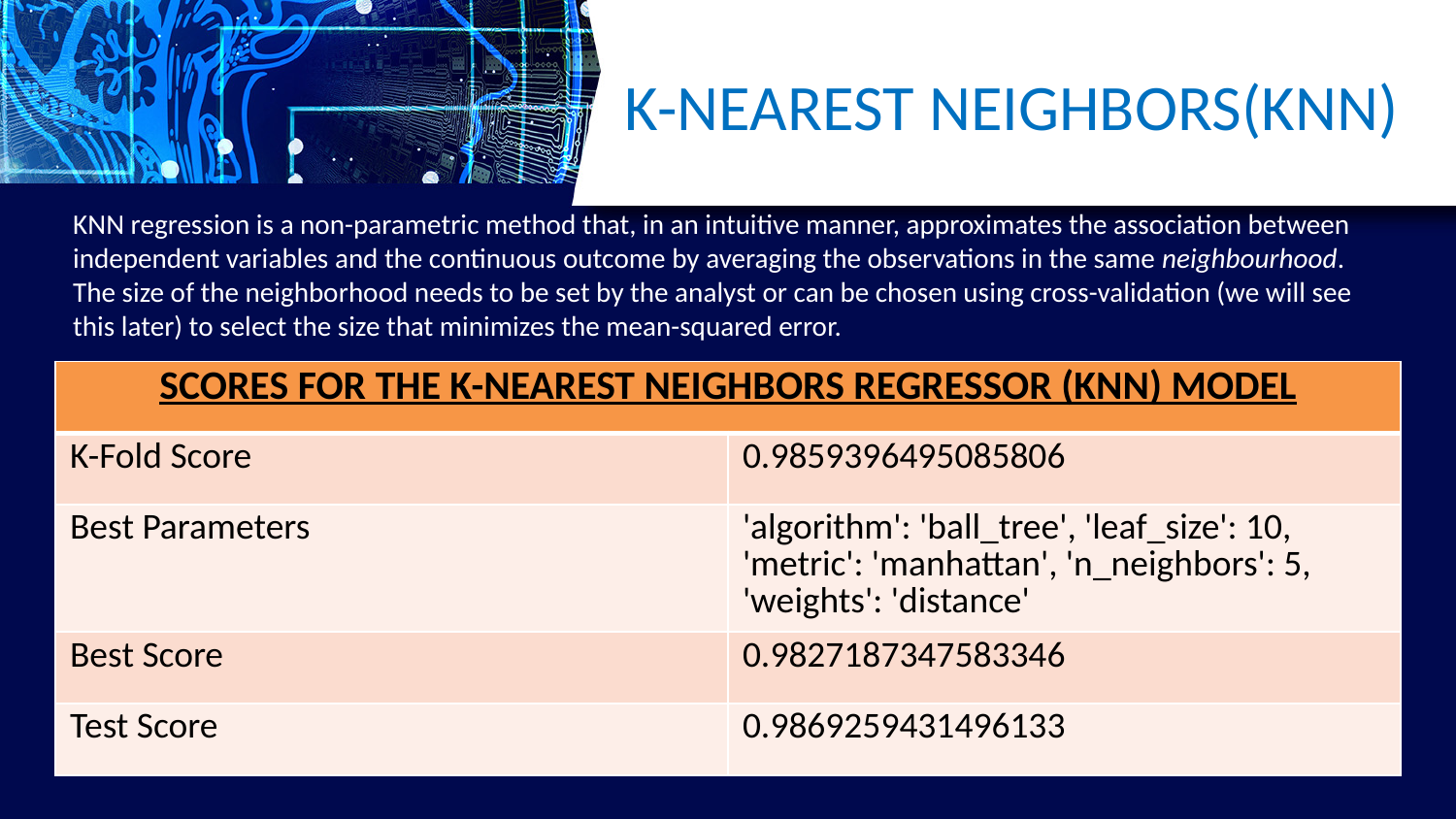

# K-NEAREST NEIGHBORS(KNN)
KNN regression is a non-parametric method that, in an intuitive manner, approximates the association between independent variables and the continuous outcome by averaging the observations in the same neighbourhood. The size of the neighborhood needs to be set by the analyst or can be chosen using cross-validation (we will see this later) to select the size that minimizes the mean-squared error.
| SCORES FOR THE K-NEAREST NEIGHBORS REGRESSOR (KNN) MODEL |  |
| --- | --- |
| K-Fold Score | 0.9859396495085806 |
| Best Parameters | 'algorithm': 'ball\_tree', 'leaf\_size': 10, 'metric': 'manhattan', 'n\_neighbors': 5, 'weights': 'distance' |
| Best Score | 0.9827187347583346 |
| Test Score | 0.9869259431496133 |